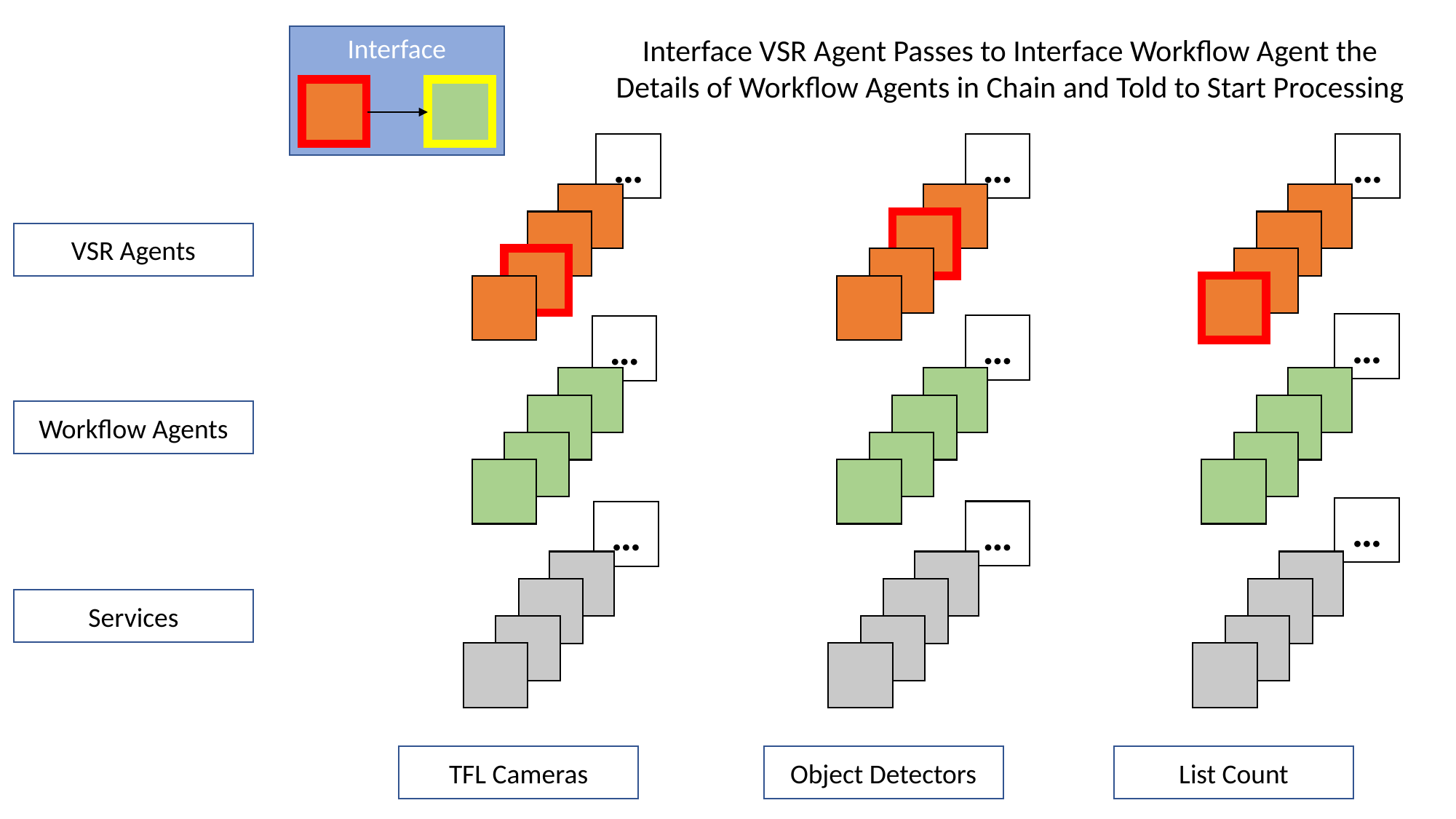

Interface
Interface VSR Agent Passes to Interface Workflow Agent the Details of Workflow Agents in Chain and Told to Start Processing

…
…
…

VSR Agents

…
…
…

Workflow Agents

…
…
…

Services

List Count
TFL Cameras
Object Detectors